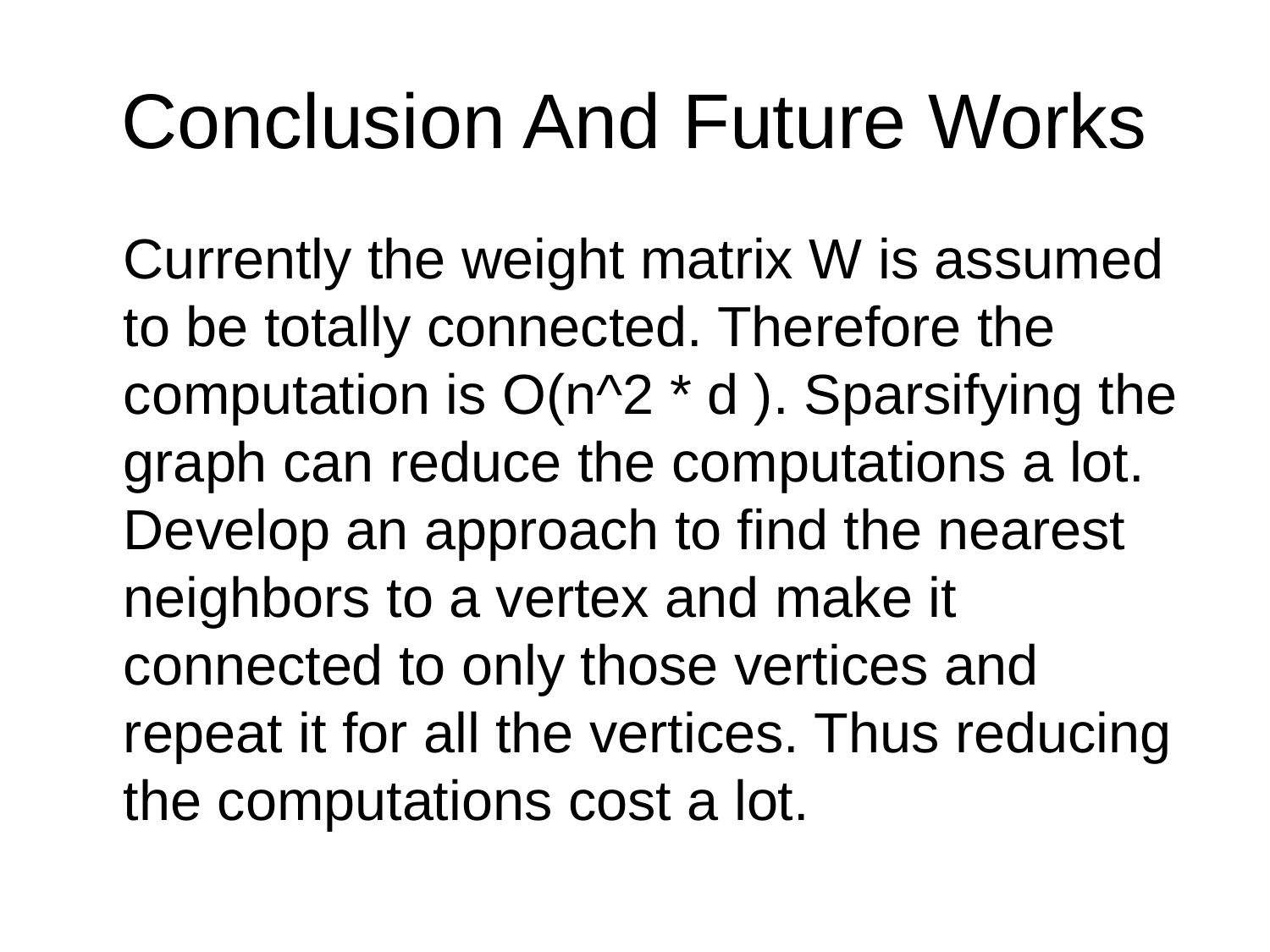

Conclusion And Future Works
Currently the weight matrix W is assumed to be totally connected. Therefore the computation is O(n^2 * d ). Sparsifying the graph can reduce the computations a lot.
Develop an approach to find the nearest neighbors to a vertex and make it connected to only those vertices and repeat it for all the vertices. Thus reducing the computations cost a lot.